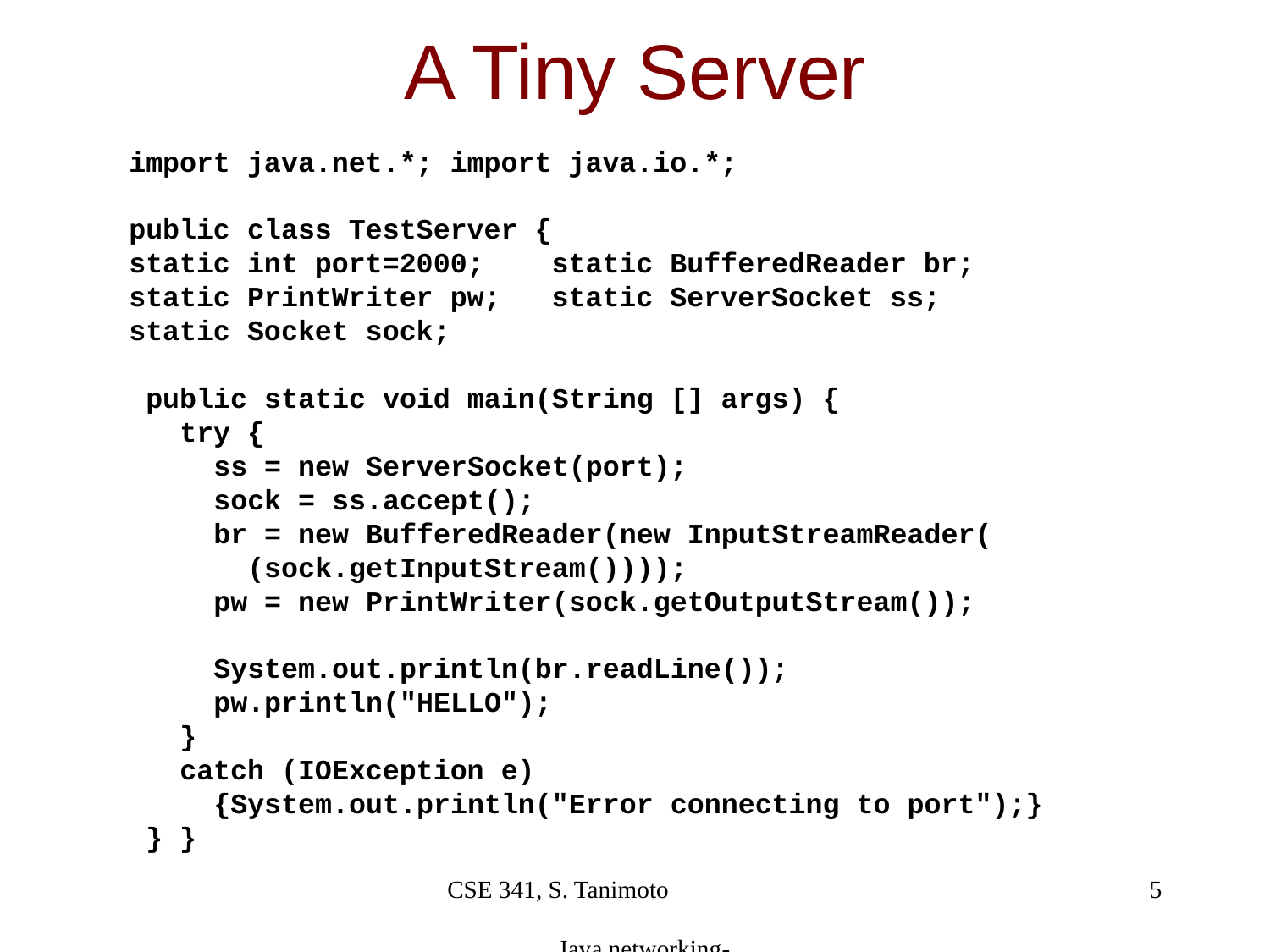

A Tiny Server
import java.net.*; import java.io.*;

public class TestServer {
static int port=2000;    static BufferedReader br;
static PrintWriter pw;   static ServerSocket ss;
static Socket sock;

 public static void main(String [] args) {
   try {
     ss = new ServerSocket(port);
     sock = ss.accept();
     br = new BufferedReader(new InputStreamReader(
       (sock.getInputStream())));
     pw = new PrintWriter(sock.getOutputStream());

     System.out.println(br.readLine());
     pw.println("HELLO");
   }
   catch (IOException e)
     {System.out.println("Error connecting to port");}
 } }
CSE 341, S. Tanimoto                                                                                           Java networking-
5